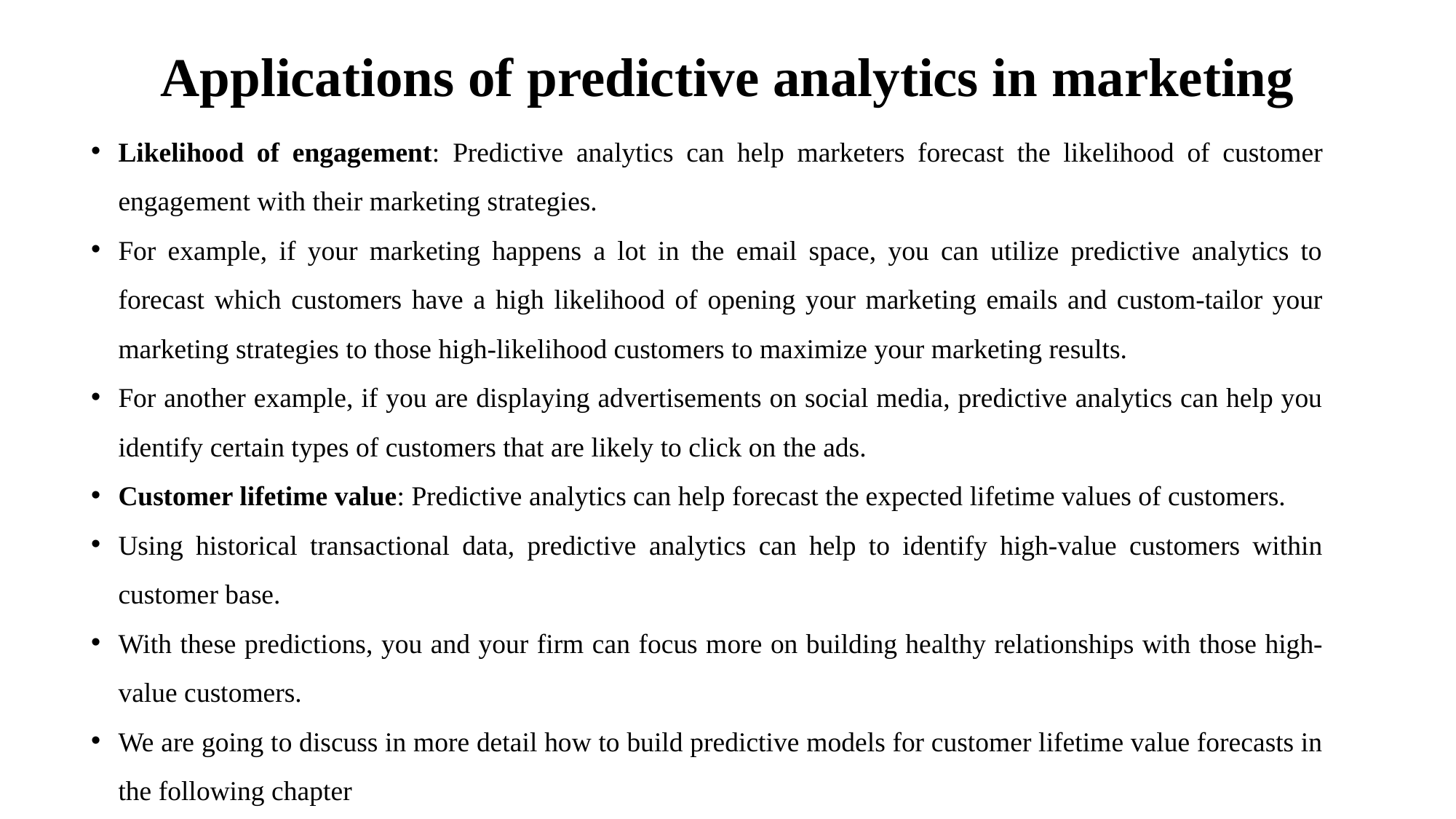

# Applications of predictive analytics in marketing
Likelihood of engagement: Predictive analytics can help marketers forecast the likelihood of customer engagement with their marketing strategies.
For example, if your marketing happens a lot in the email space, you can utilize predictive analytics to forecast which customers have a high likelihood of opening your marketing emails and custom-tailor your marketing strategies to those high-likelihood customers to maximize your marketing results.
For another example, if you are displaying advertisements on social media, predictive analytics can help you identify certain types of customers that are likely to click on the ads.
Customer lifetime value: Predictive analytics can help forecast the expected lifetime values of customers.
Using historical transactional data, predictive analytics can help to identify high-value customers within customer base.
With these predictions, you and your firm can focus more on building healthy relationships with those high-value customers.
We are going to discuss in more detail how to build predictive models for customer lifetime value forecasts in the following chapter